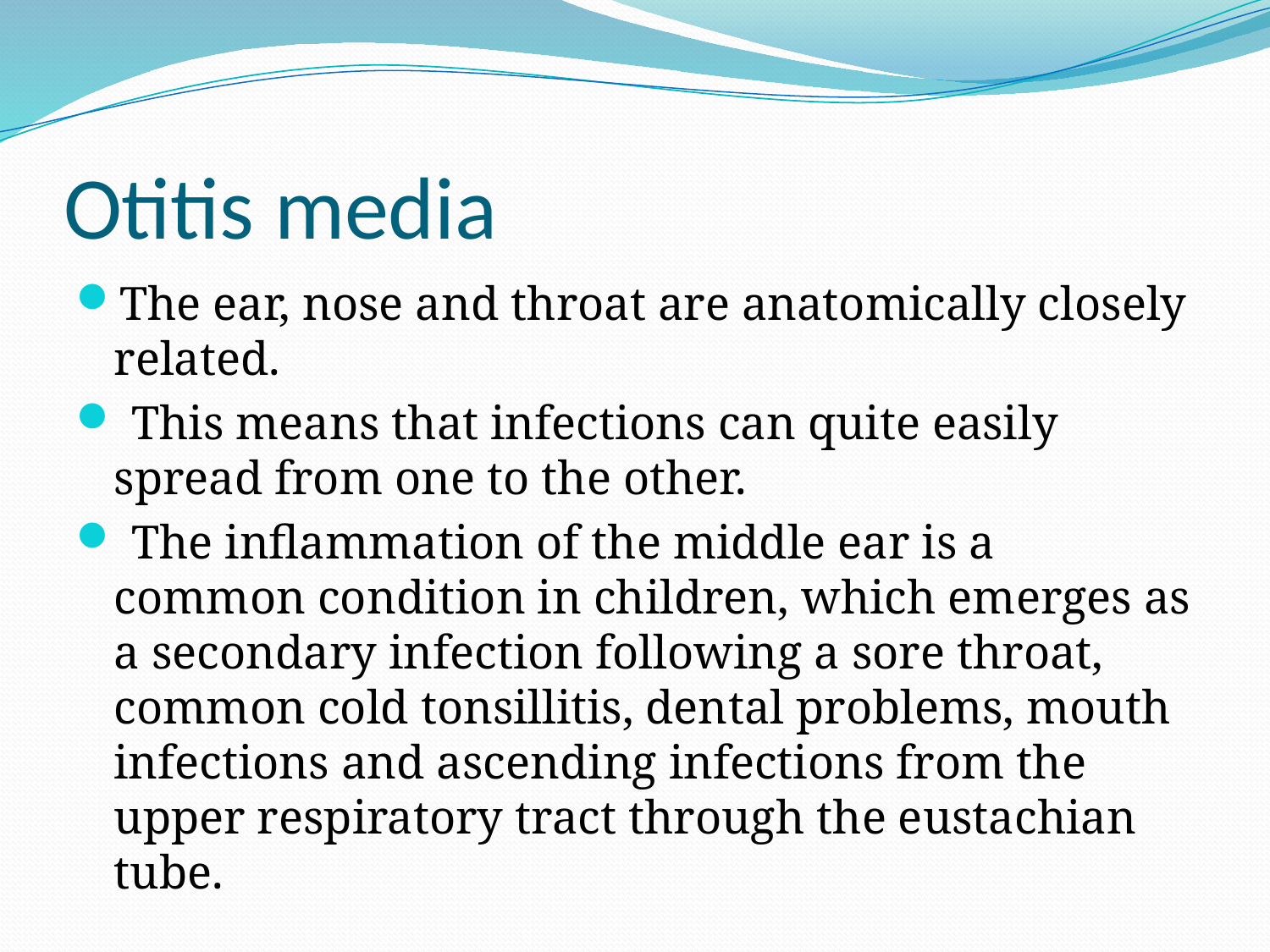

# Otitis media
The ear, nose and throat are anatomically closely related.
 This means that infections can quite easily spread from one to the other.
 The inflammation of the middle ear is a common condition in children, which emerges as a secondary infection following a sore throat, common cold tonsillitis, dental problems, mouth infections and ascending infections from the upper respiratory tract through the eustachian tube.